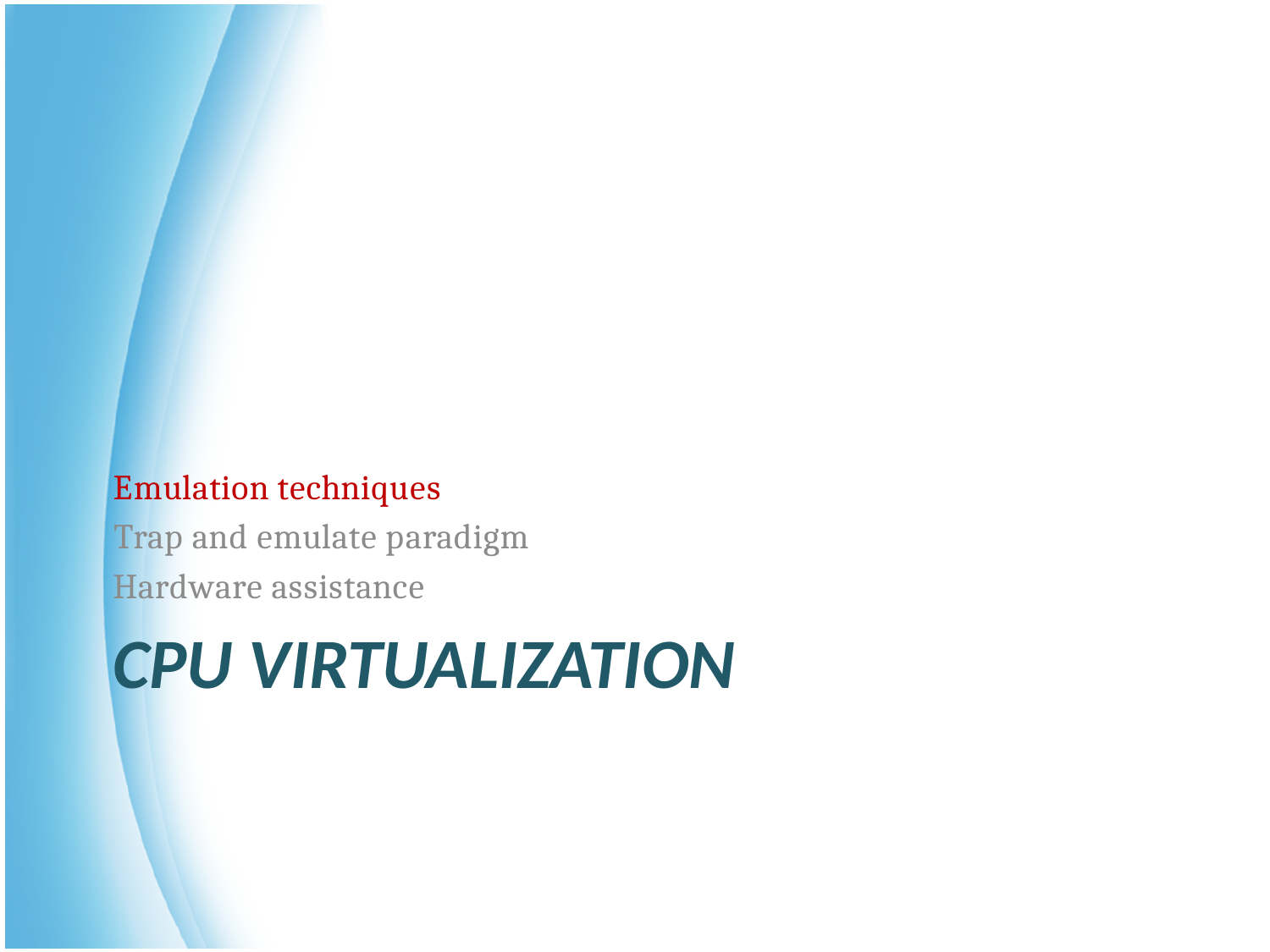

Emulation techniques
Trap and emulate paradigm
Hardware assistance
# CPU Virtualization